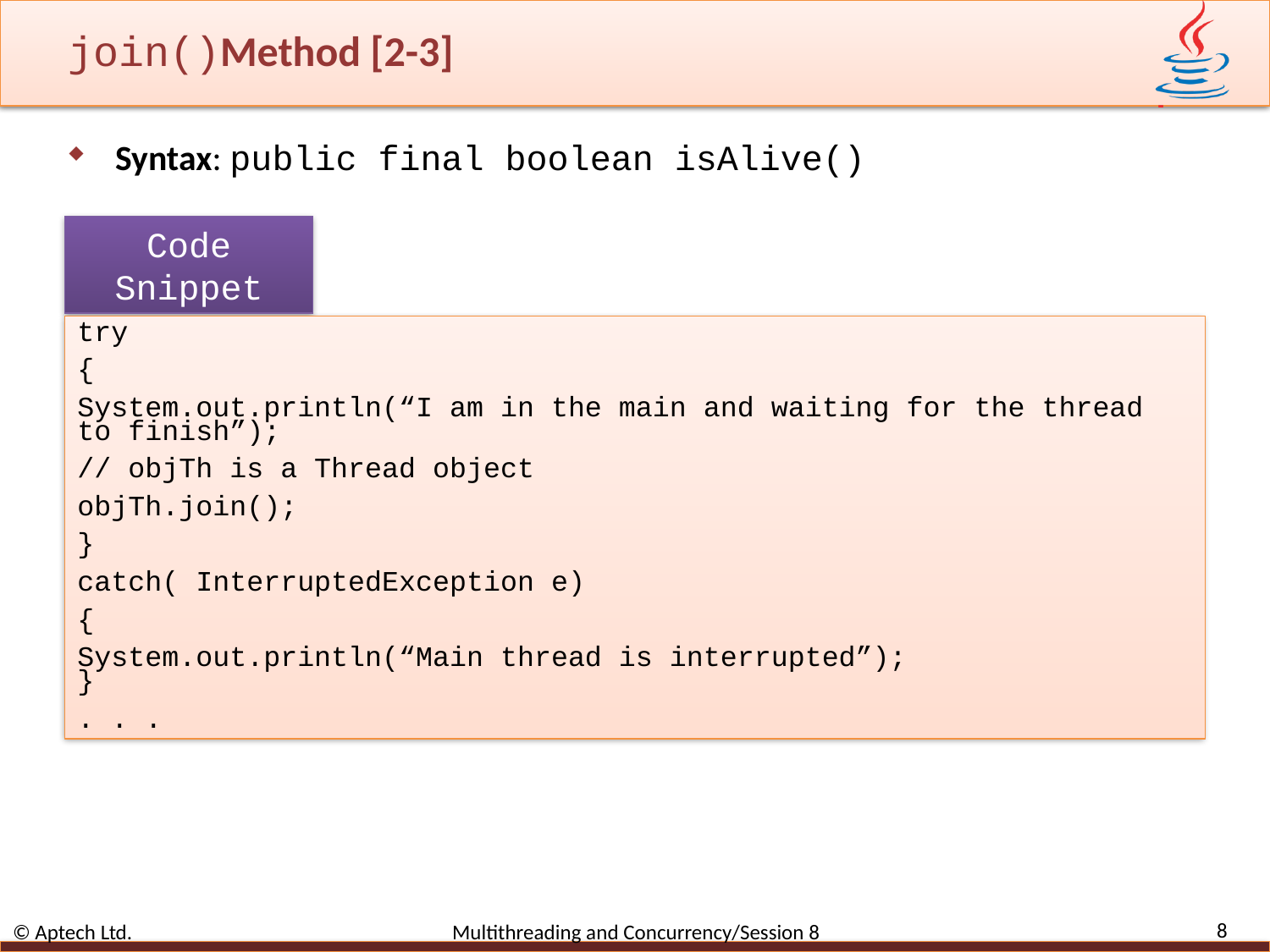

# join()Method [2-3]
Syntax: public final boolean isAlive()
Code Snippet
try
{
System.out.println(“I am in the main and waiting for the thread to finish”);
// objTh is a Thread object
objTh.join();
}
catch( InterruptedException e)
{
System.out.println(“Main thread is interrupted”);
}
. . .
8
© Aptech Ltd.                                                                  Multithreading and Concurrency/Session 8